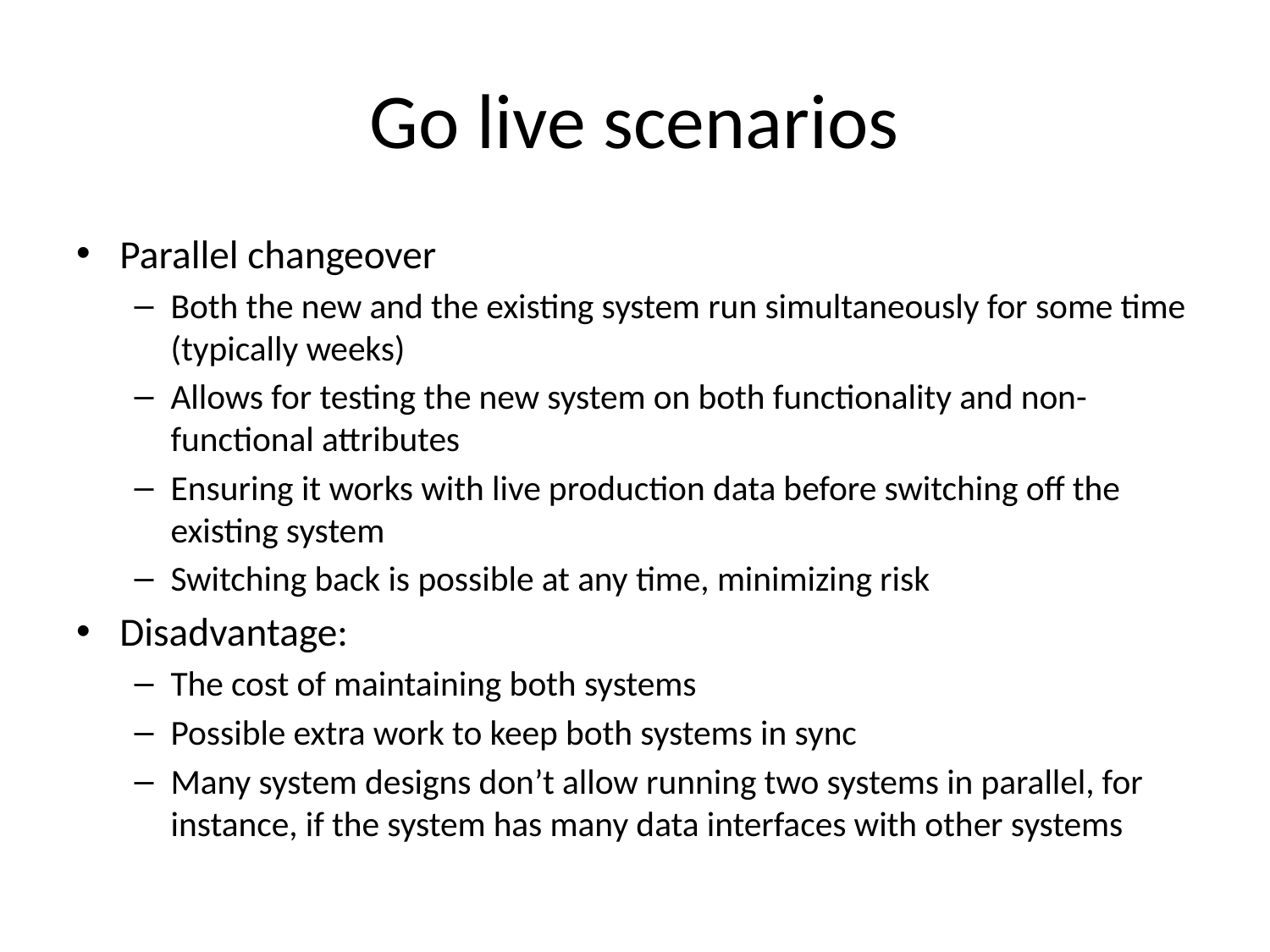

# Go live scenarios
Parallel changeover
Both the new and the existing system run simultaneously for some time (typically weeks)
Allows for testing the new system on both functionality and non-functional attributes
Ensuring it works with live production data before switching off the existing system
Switching back is possible at any time, minimizing risk
Disadvantage:
The cost of maintaining both systems
Possible extra work to keep both systems in sync
Many system designs don’t allow running two systems in parallel, for instance, if the system has many data interfaces with other systems